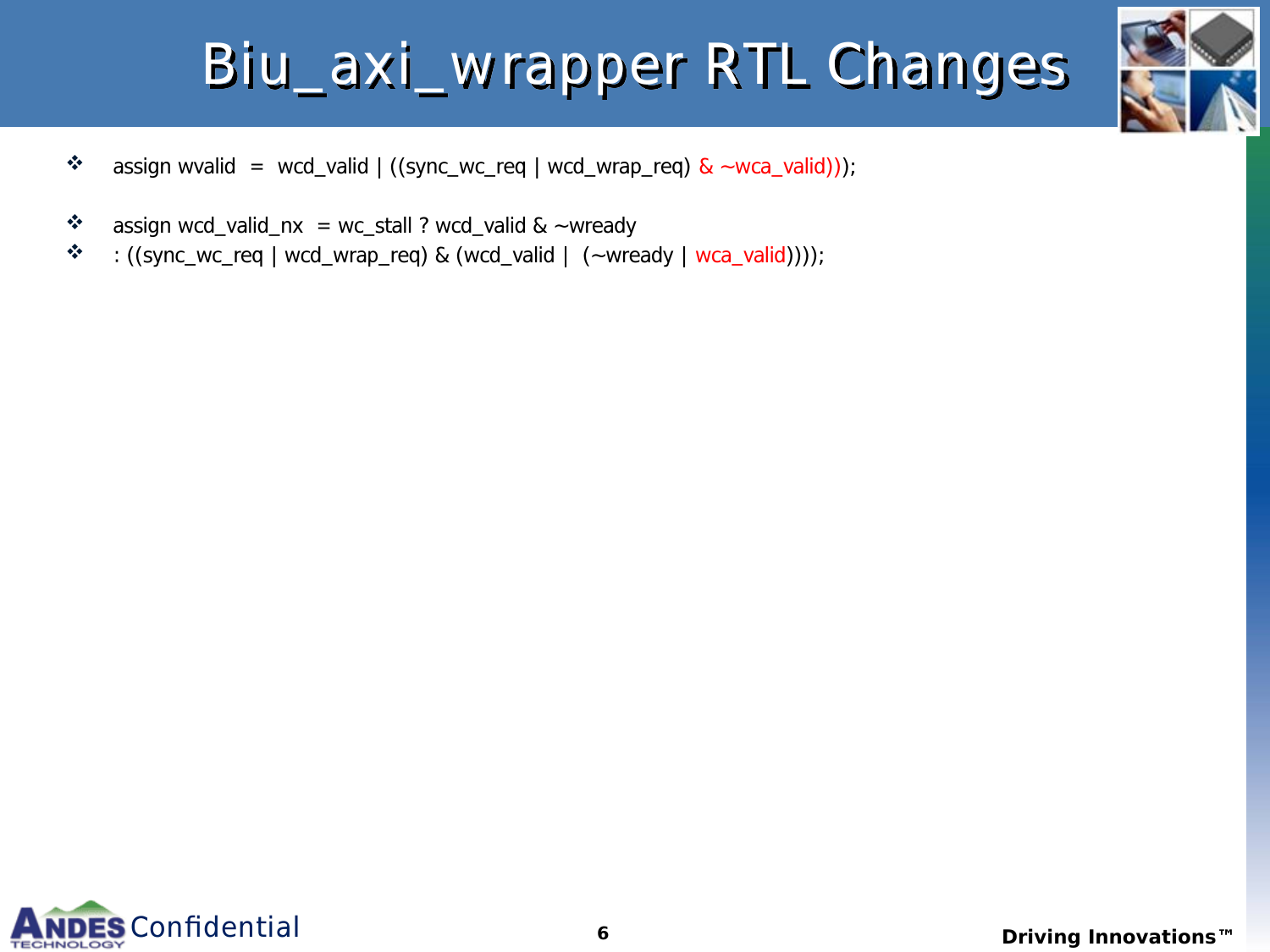

# Biu_axi_wrapper RTL Changes
assign wvalid  =  wcd_valid | ((sync_wc_req | wcd_wrap_req) & ~wca_valid)));

assign wcd_valid_nx  = wc_stall ? wcd_valid & ~wready
: ((sync_wc_req | wcd_wrap_req) & (wcd_valid |  (~wready | wca_valid))));